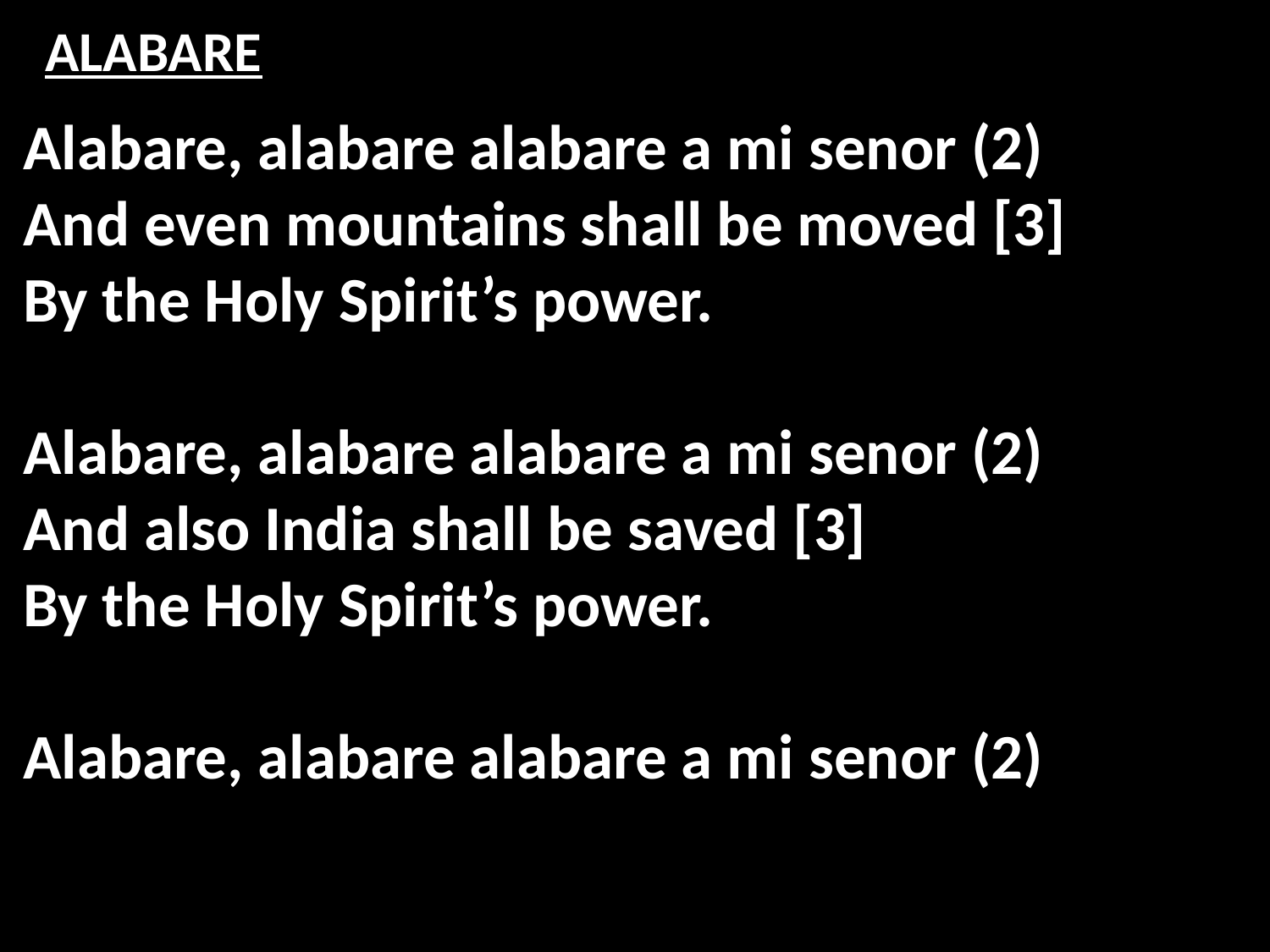

# ALABARE
Alabare, alabare alabare a mi senor (2)
And even mountains shall be moved [3]
By the Holy Spirit’s power.

Alabare, alabare alabare a mi senor (2)
And also India shall be saved [3]
By the Holy Spirit’s power.

Alabare, alabare alabare a mi senor (2)